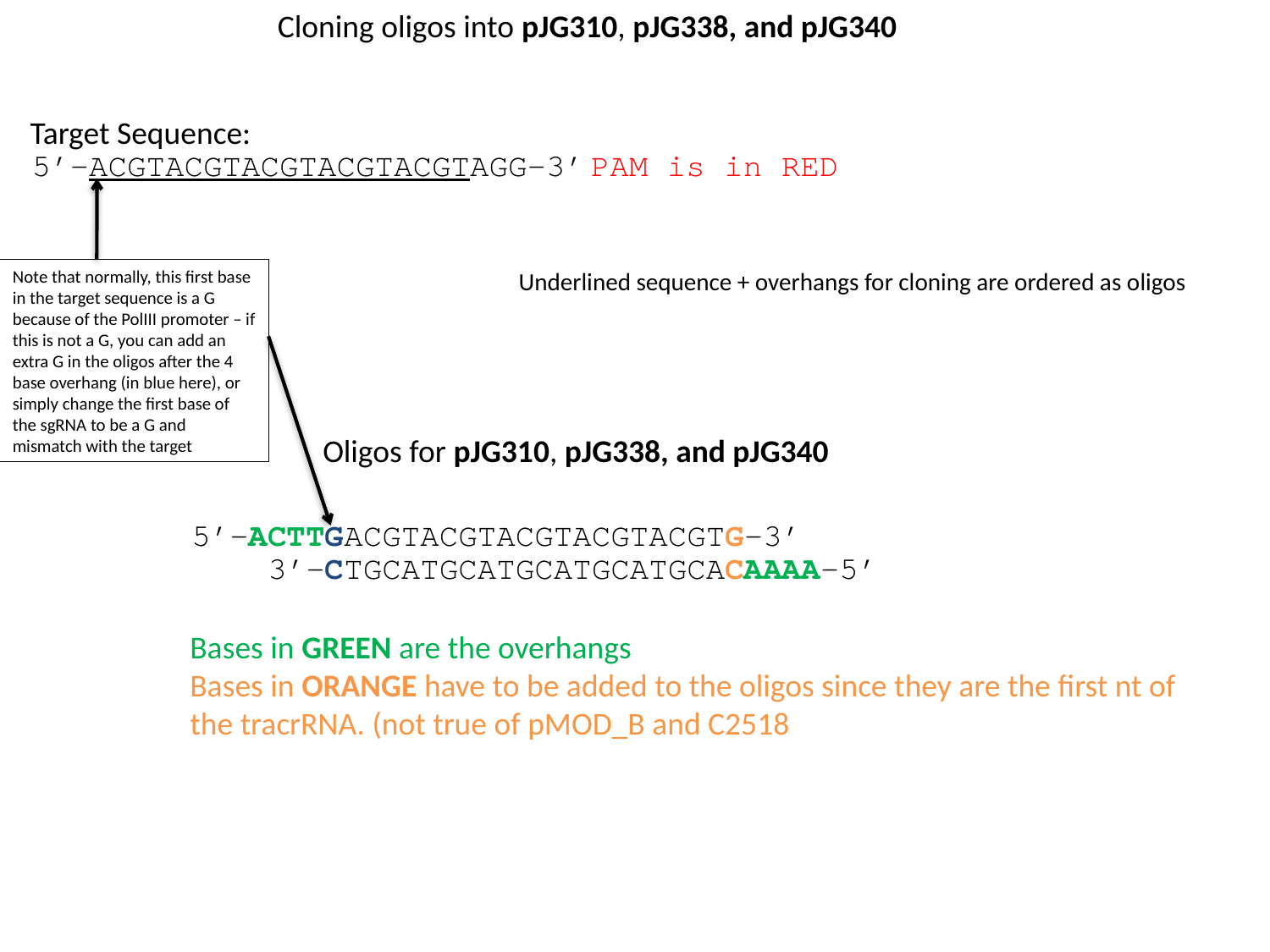

Cloning oligos into pJG310, pJG338, and pJG340
Target Sequence:

5’-ACGTACGTACGTACGTACGTAGG-3’

PAM is in RED
Note that normally, this first base in the target sequence is a G because of the PolIII promoter – if this is not a G, you can add an extra G in the oligos after the 4 base overhang (in blue here), or simply change the first base of the sgRNA to be a G and mismatch with the target
Underlined sequence + overhangs for cloning are ordered as oligos
Oligos for pJG310, pJG338, and pJG340
5’-ACTTGACGTACGTACGTACGTACGTG-3’
3’-CTGCATGCATGCATGCATGCACAAAA-5’
Bases in GREEN are the overhangs
Bases in ORANGE have to be added to the oligos since they are the first nt of the tracrRNA. (not true of pMOD_B and C2518